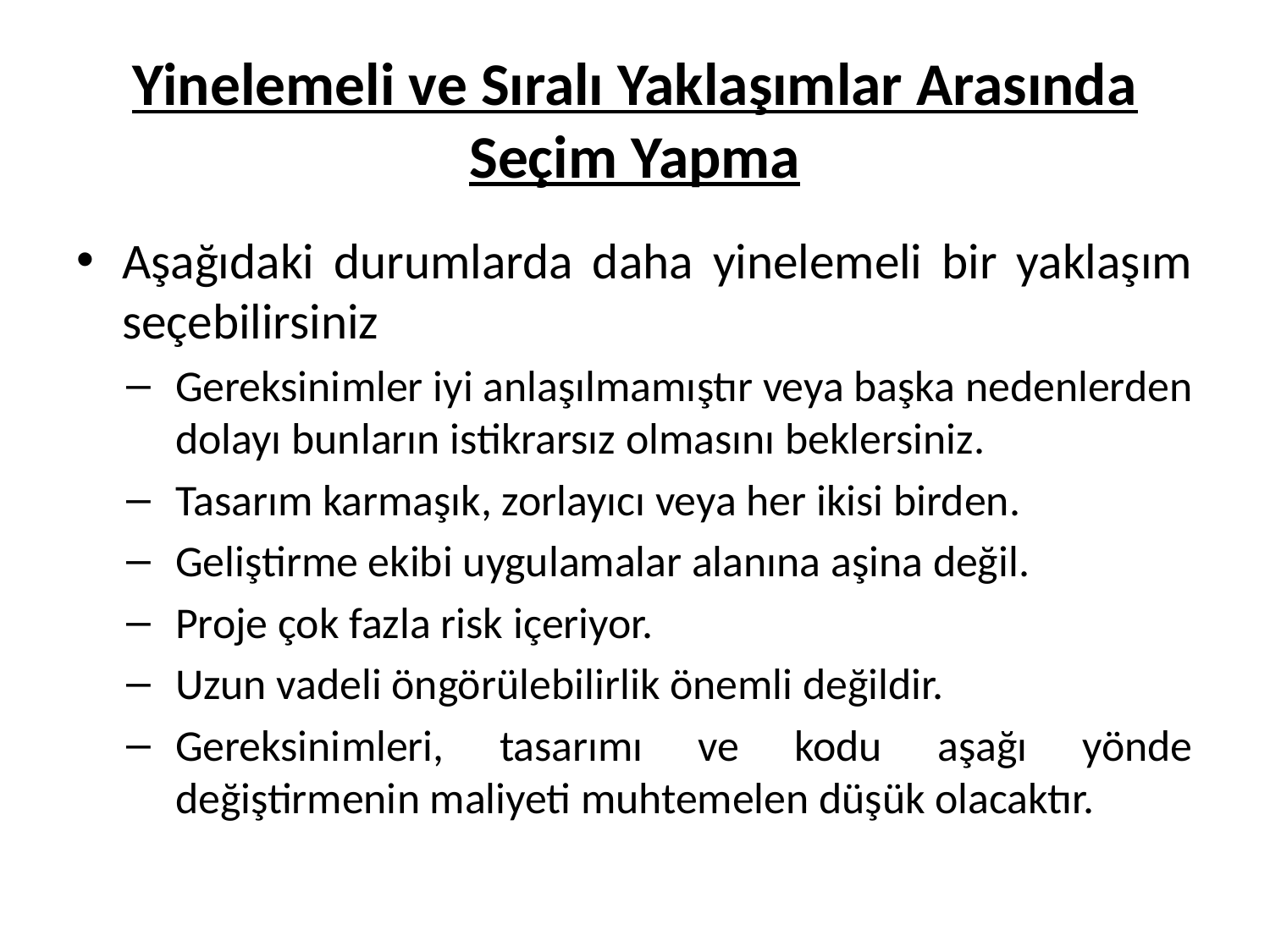

# Yinelemeli ve Sıralı Yaklaşımlar Arasında Seçim Yapma
Aşağıdaki durumlarda daha yinelemeli bir yaklaşım seçebilirsiniz
Gereksinimler iyi anlaşılmamıştır veya başka nedenlerden dolayı bunların istikrarsız olmasını beklersiniz.
Tasarım karmaşık, zorlayıcı veya her ikisi birden.
Geliştirme ekibi uygulamalar alanına aşina değil.
Proje çok fazla risk içeriyor.
Uzun vadeli öngörülebilirlik önemli değildir.
Gereksinimleri, tasarımı ve kodu aşağı yönde değiştirmenin maliyeti muhtemelen düşük olacaktır.